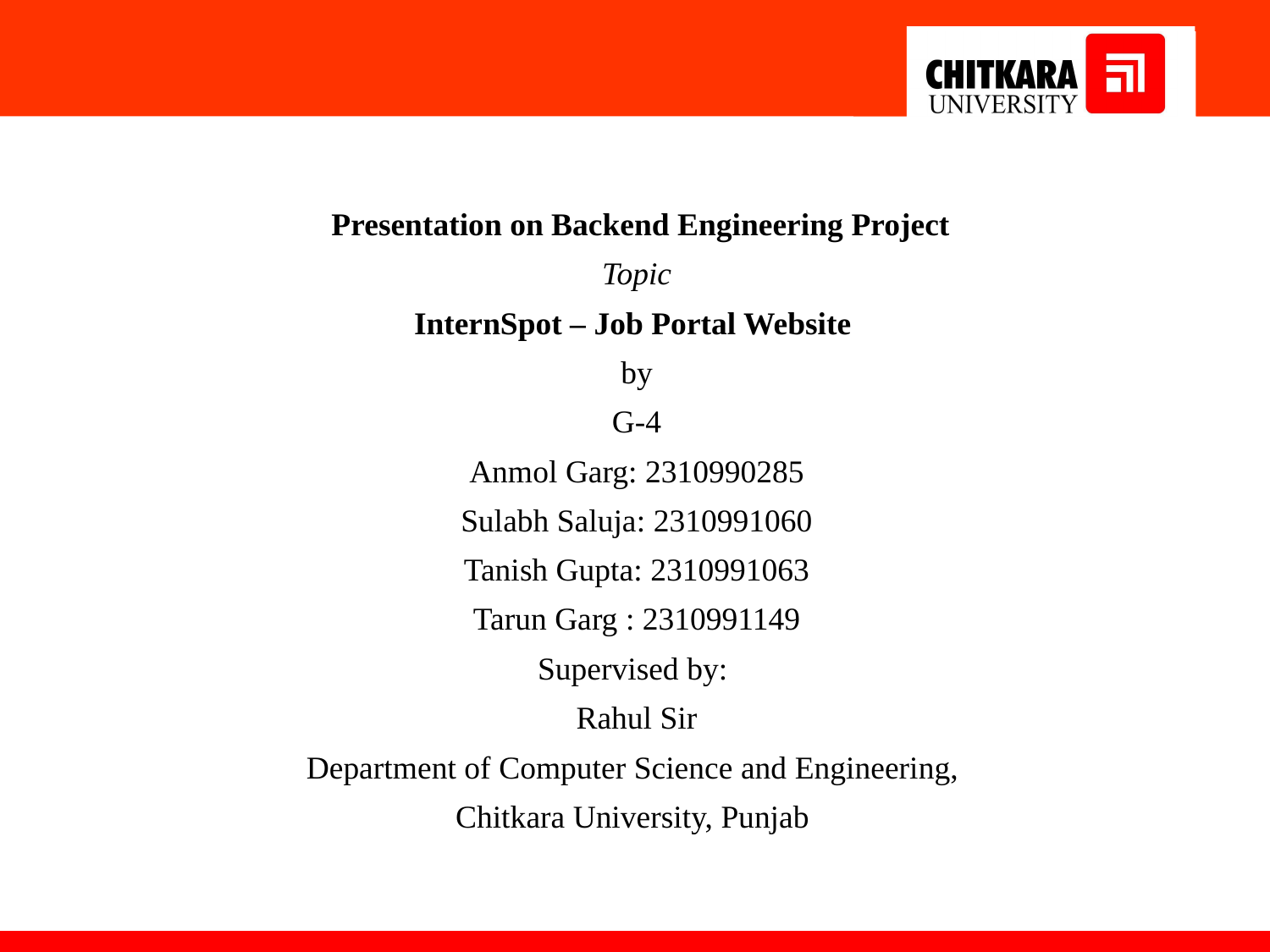

Presentation on Backend Engineering Project
Topic
InternSpot – Job Portal Website
by
G-4
Anmol Garg: 2310990285
Sulabh Saluja: 2310991060
Tanish Gupta: 2310991063
Tarun Garg : 2310991149
Supervised by:
Rahul Sir
Department of Computer Science and Engineering,
Chitkara University, Punjab